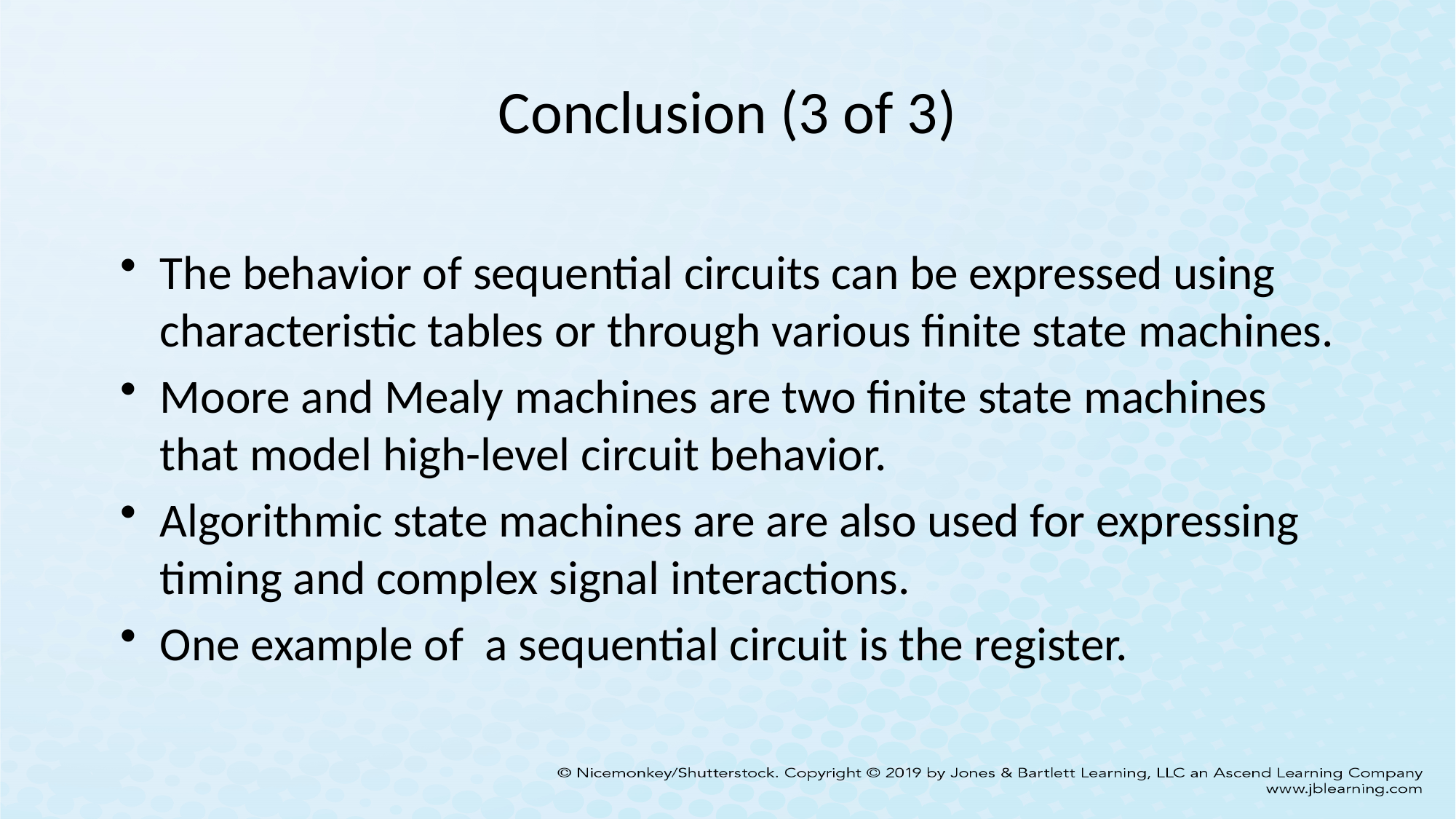

# Conclusion (3 of 3)
The behavior of sequential circuits can be expressed using characteristic tables or through various finite state machines.
Moore and Mealy machines are two finite state machines that model high-level circuit behavior.
Algorithmic state machines are are also used for expressing timing and complex signal interactions.
One example of  a sequential circuit is the register.